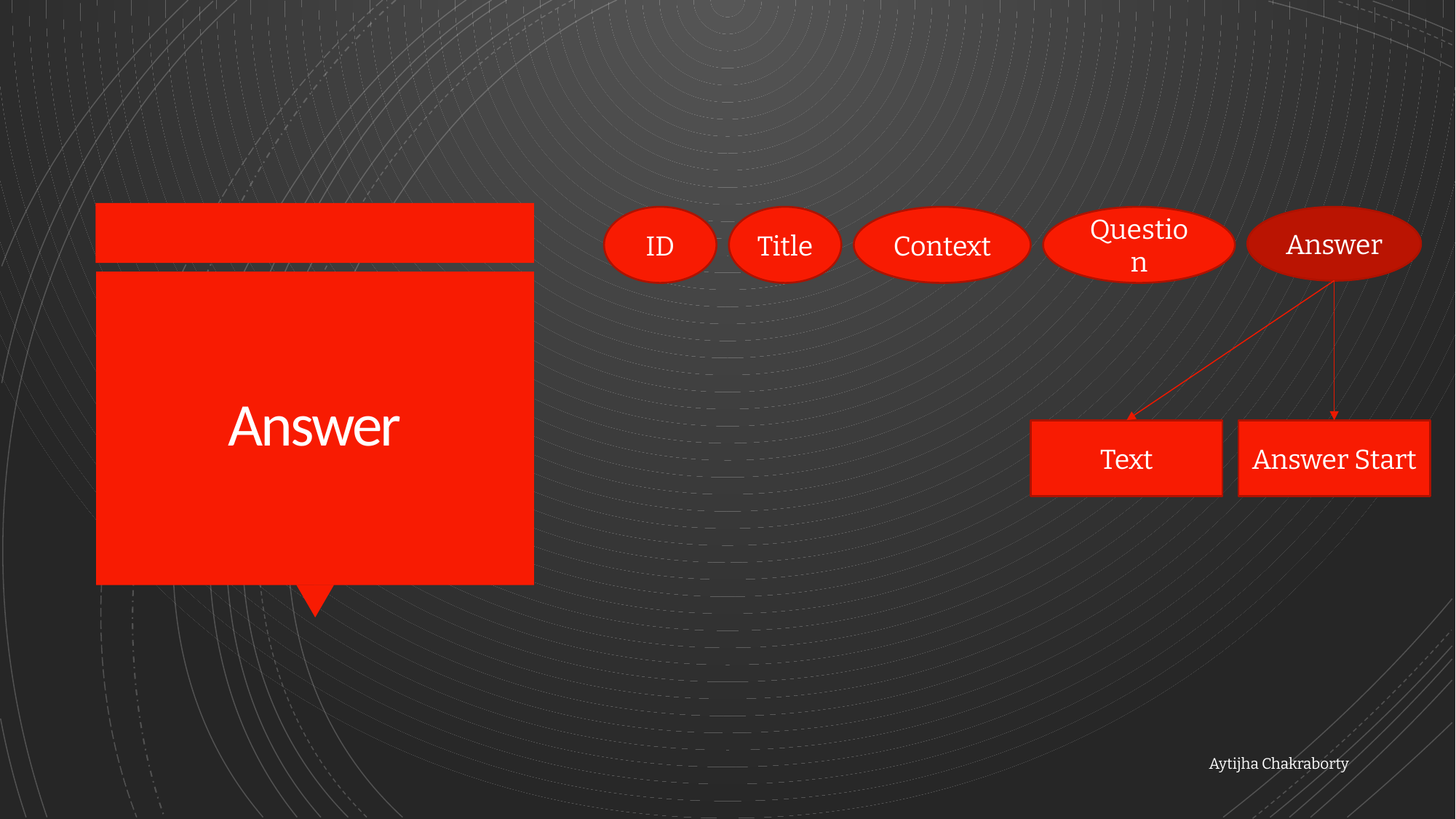

Context
Question
Answer
Title
ID
# Answer
Answer Start
Text
Aytijha Chakraborty